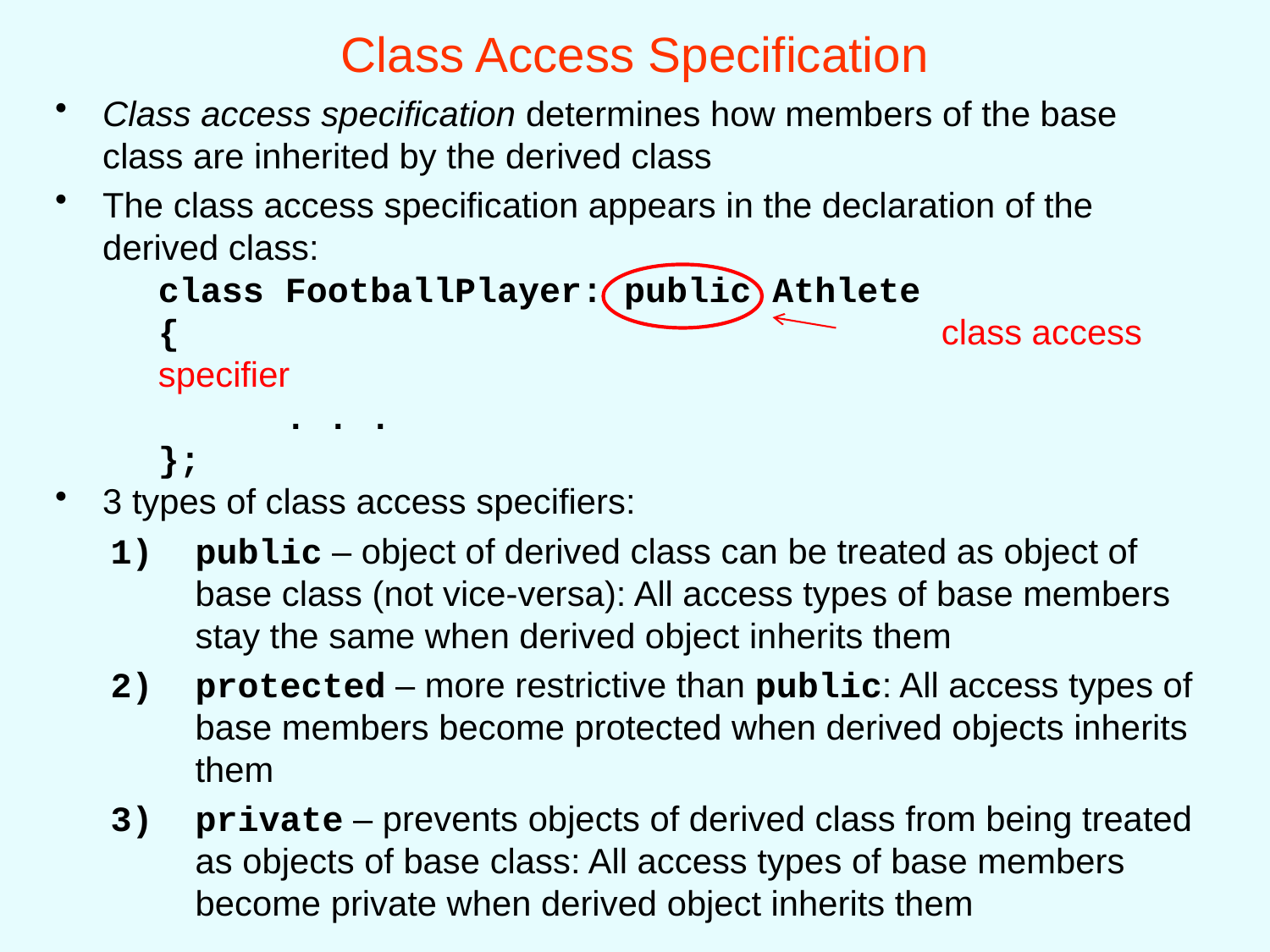

# Class Access Specification
Class access specification determines how members of the base class are inherited by the derived class
The class access specification appears in the declaration of the derived class:
	class FootballPlayer: public Athlete
	{					       class access specifier
		. . .
	};
3 types of class access specifiers:
public – object of derived class can be treated as object of base class (not vice-versa): All access types of base members stay the same when derived object inherits them
protected – more restrictive than public: All access types of base members become protected when derived objects inherits them
private – prevents objects of derived class from being treated as objects of base class: All access types of base members become private when derived object inherits them